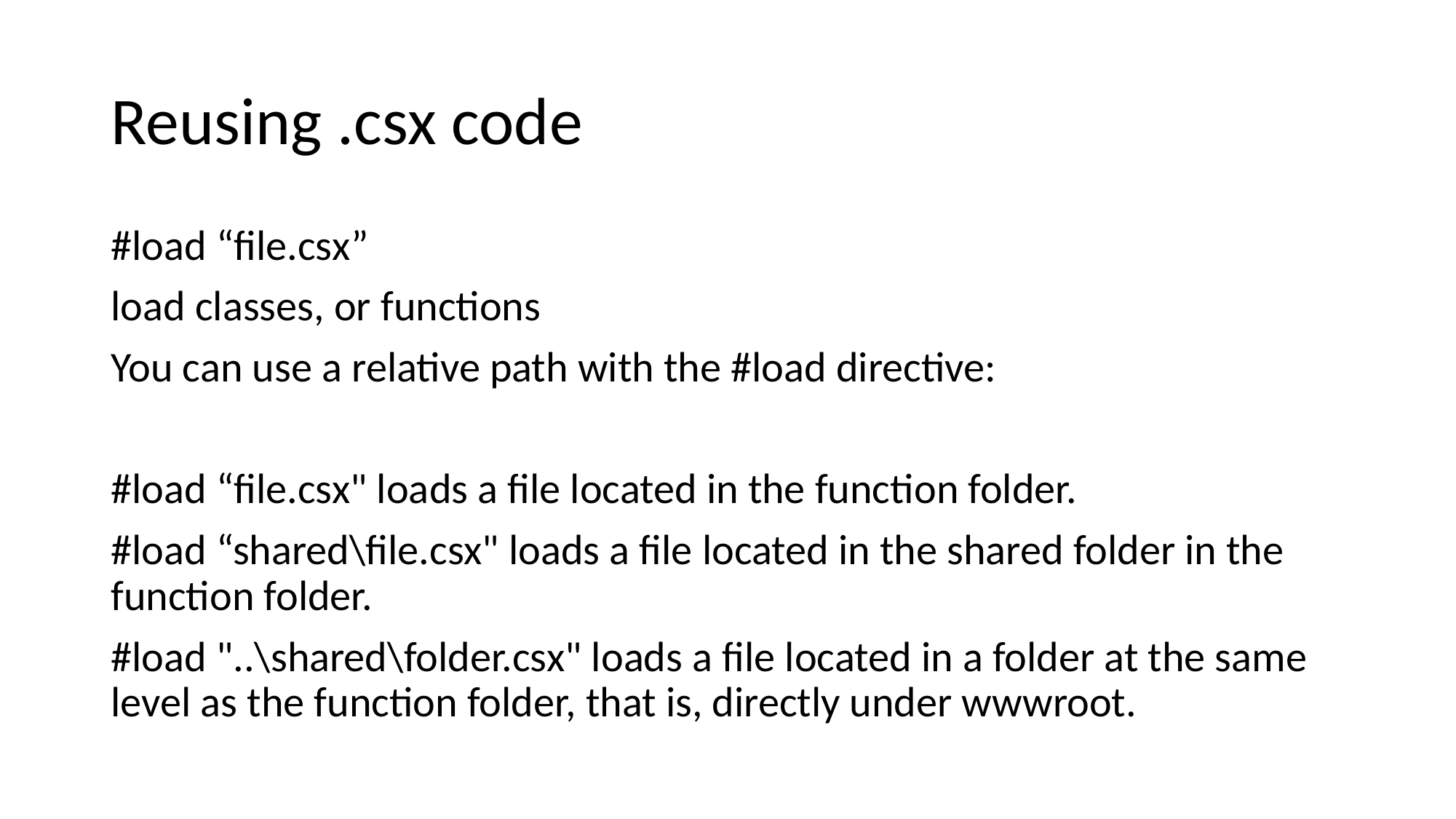

# Reusing .csx code
#load “file.csx”
load classes, or functions
You can use a relative path with the #load directive:

#load “file.csx" loads a file located in the function folder.
#load “shared\file.csx" loads a file located in the shared folder in the function folder.
#load "..\shared\folder.csx" loads a file located in a folder at the same level as the function folder, that is, directly under wwwroot.